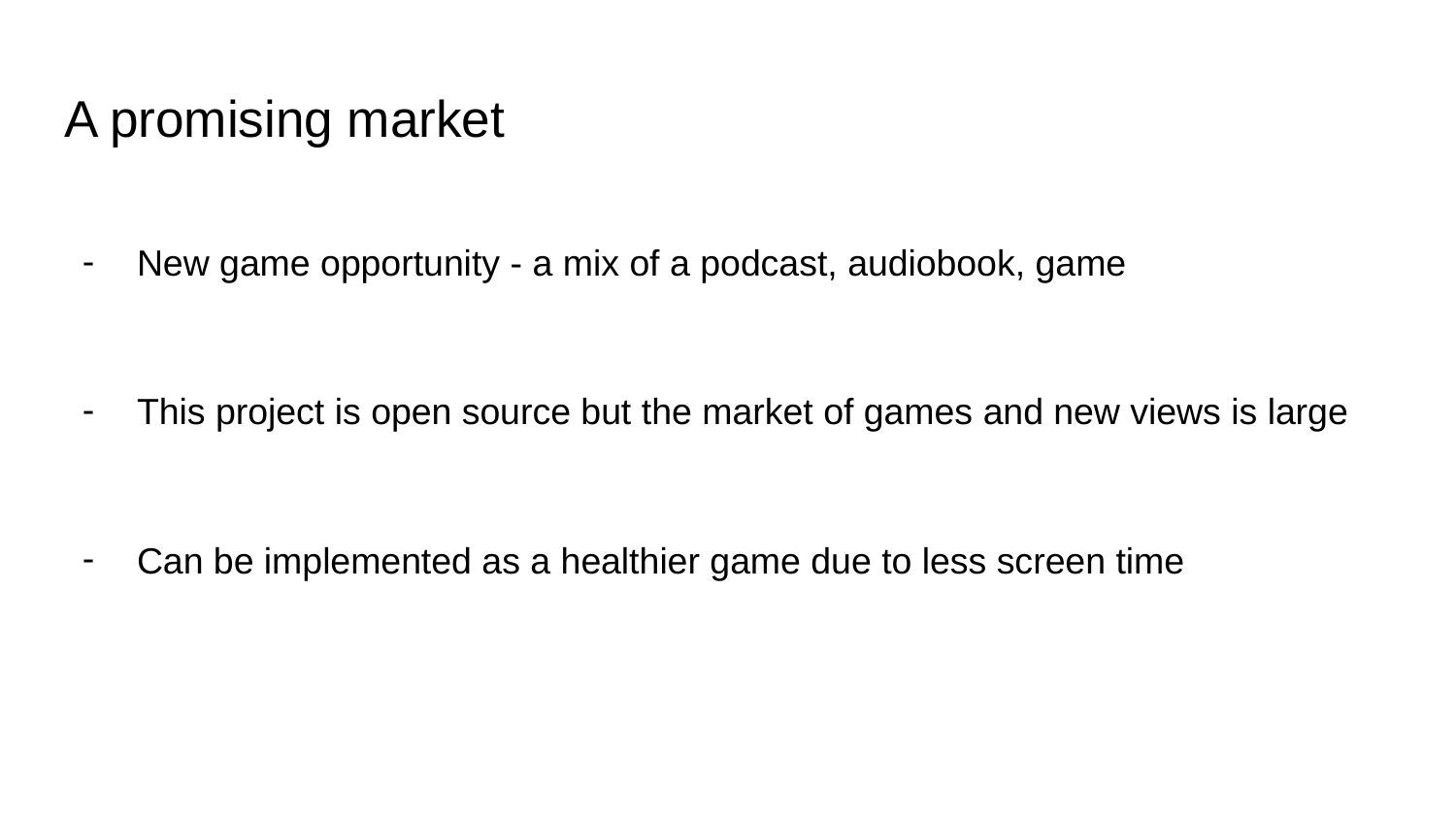

# A promising market
New game opportunity - a mix of a podcast, audiobook, game

This project is open source but the market of games and new views is large

Can be implemented as a healthier game due to less screen time